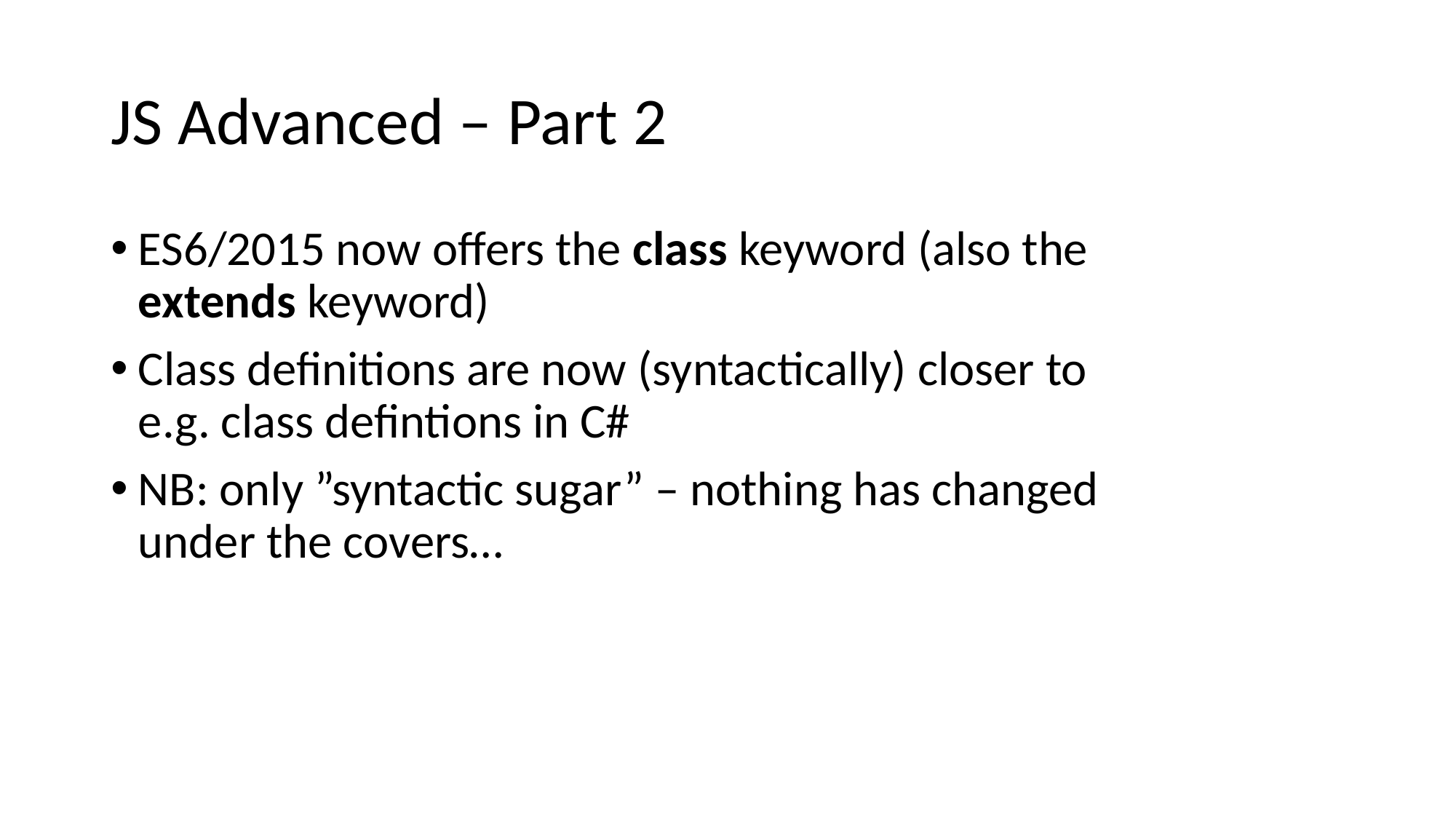

# JS Advanced – Part 2
ES6/2015 now offers the class keyword (also the extends keyword)
Class definitions are now (syntactically) closer to e.g. class defintions in C#
NB: only ”syntactic sugar” – nothing has changed under the covers…